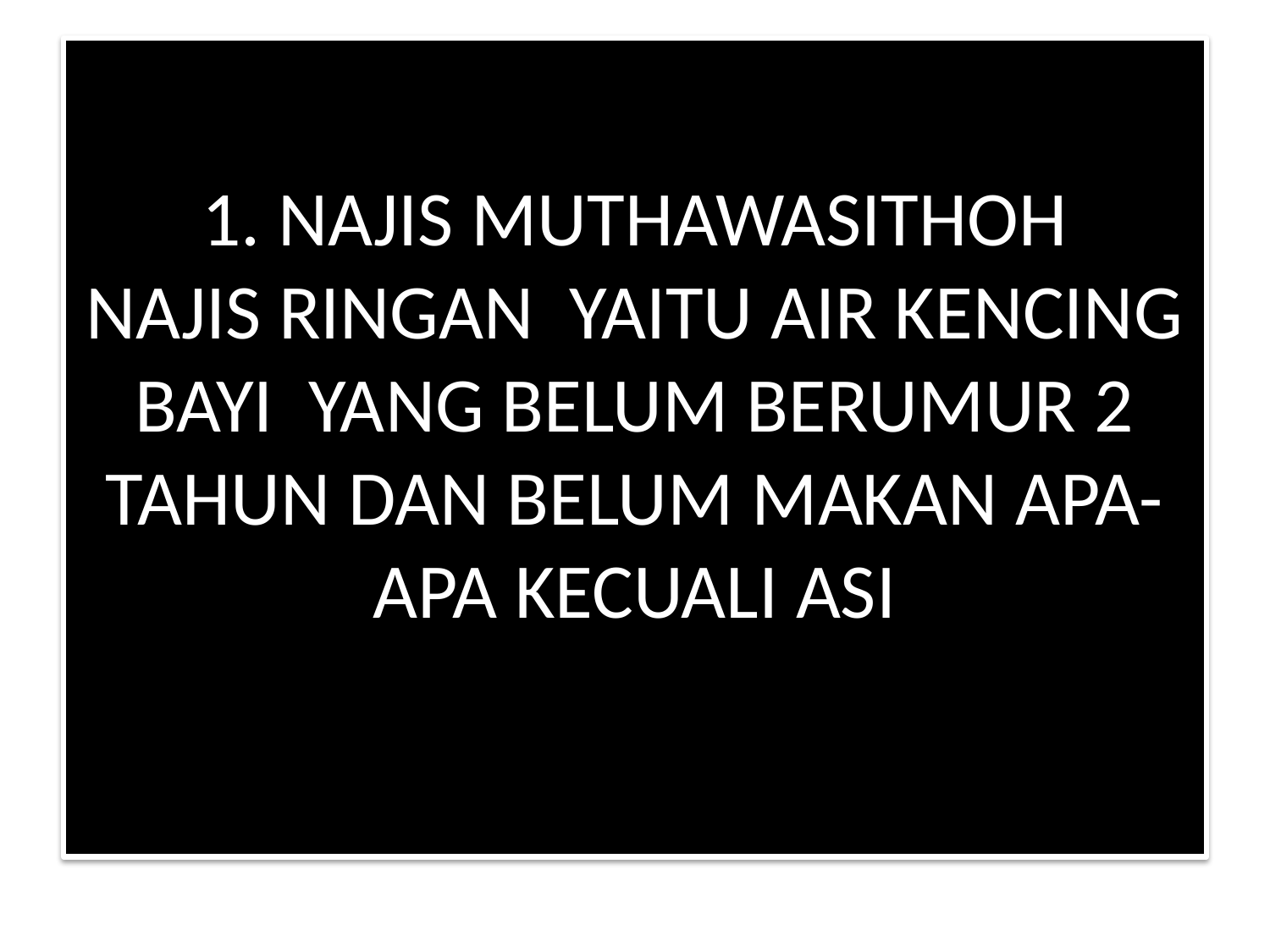

# 1. NAJIS MUTHAWASITHOH NAJIS RINGAN  YAITU AIR KENCING BAYI  YANG BELUM BERUMUR 2 TAHUN DAN BELUM MAKAN APA-APA KECUALI ASI